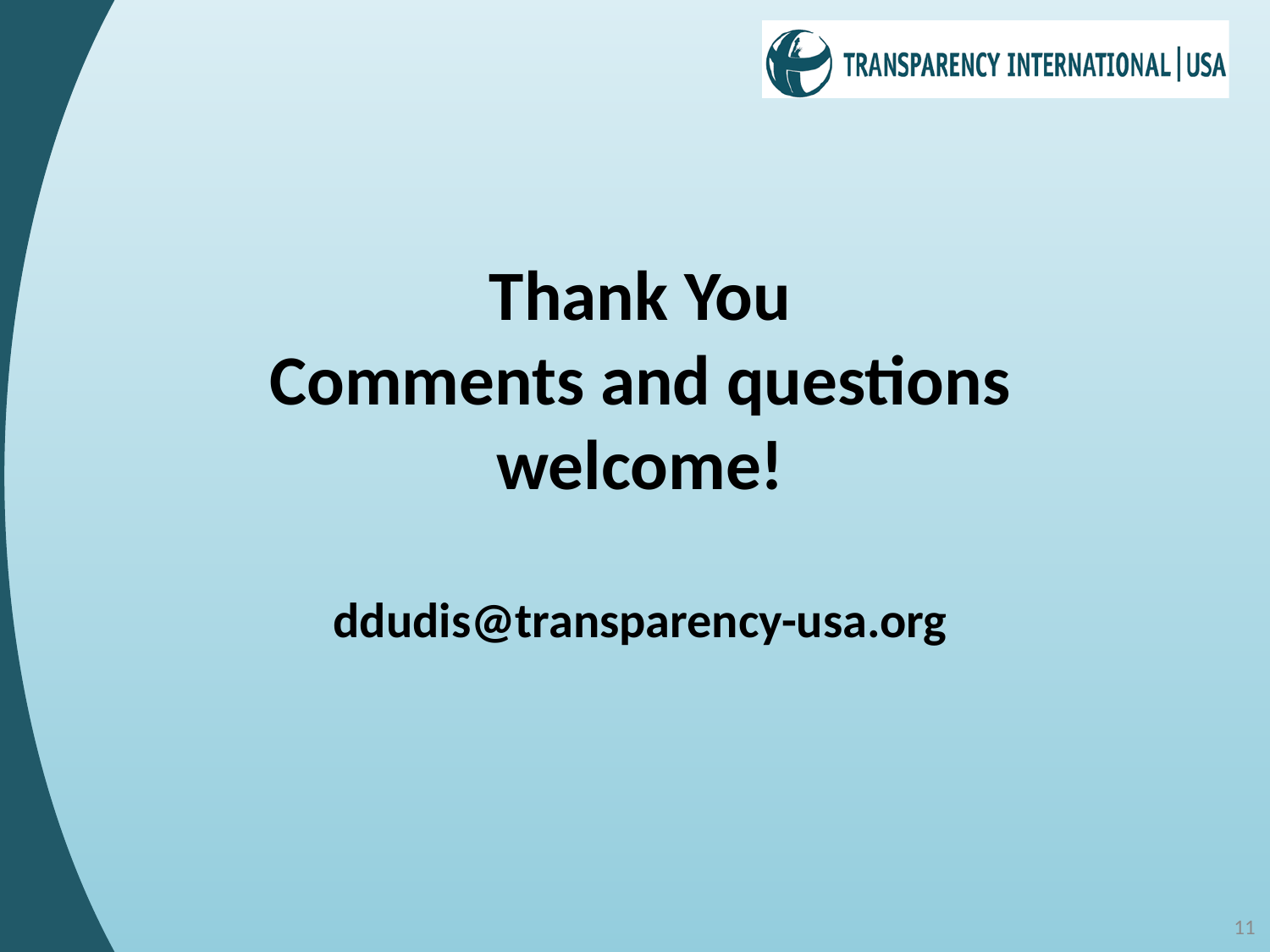

Thank You
Comments and questions welcome!

ddudis@transparency-usa.org

11